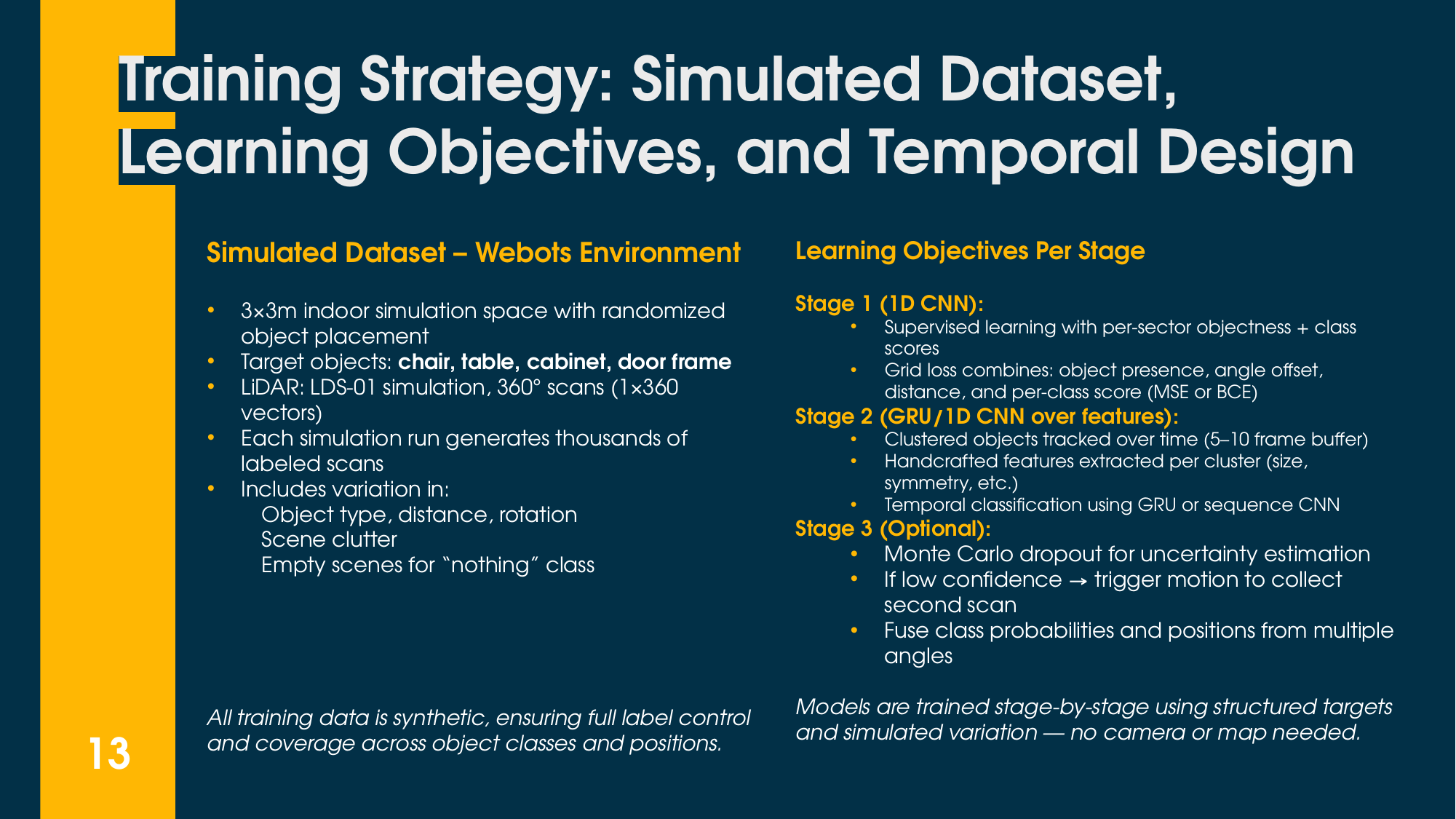

# Training Strategy: Simulated Dataset, Learning Objectives, and Temporal Design

Simulated Dataset – Webots Environment
3×3m indoor simulation space with randomized object placement
Target objects: chair, table, cabinet, door frame
LiDAR: LDS-01 simulation, 360° scans (1×360 vectors)
Each simulation run generates thousands of labeled scans
Includes variation in:
Object type, distance, rotation
Scene clutter
Empty scenes for “nothing” class

All training data is synthetic, ensuring full label control and coverage across object classes and positions.
Learning Objectives Per Stage
Stage 1 (1D CNN):
Supervised learning with per-sector objectness + class scores
Grid loss combines: object presence, angle offset, distance, and per-class score (MSE or BCE)
Stage 2 (GRU/1D CNN over features):
Clustered objects tracked over time (5–10 frame buffer)
Handcrafted features extracted per cluster (size, symmetry, etc.)
Temporal classification using GRU or sequence CNN
Stage 3 (Optional):
Monte Carlo dropout for uncertainty estimation
If low confidence → trigger motion to collect second scan
Fuse class probabilities and positions from multiple angles

Models are trained stage-by-stage using structured targets and simulated variation — no camera or map needed.
13